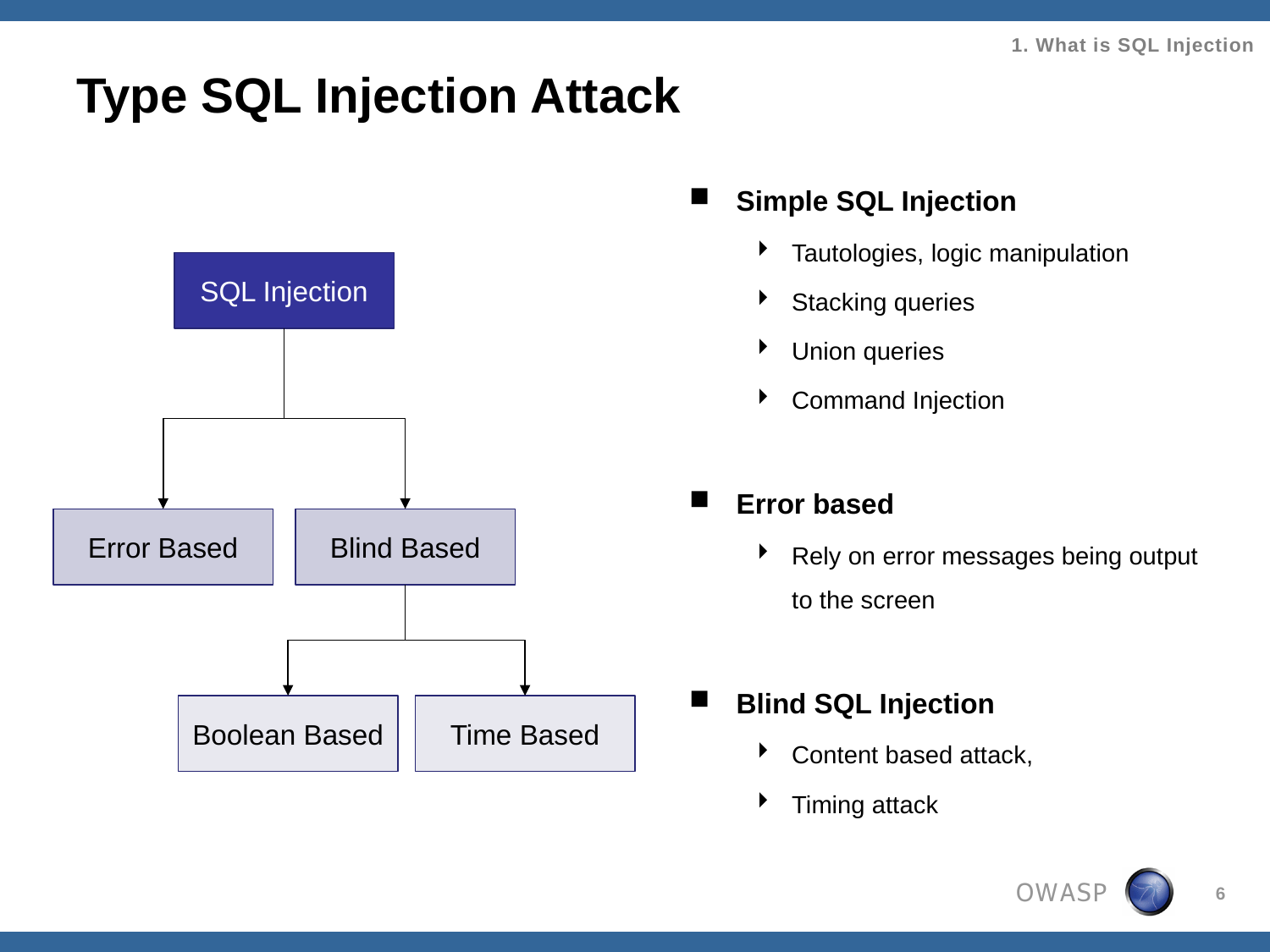

1. What is SQL Injection
# Type SQL Injection Attack

Simple SQL Injection
Tautologies, logic manipulation
Stacking queries
Union queries
Command Injection

Error based
Rely on error messages being output to the screen

Blind SQL Injection
Content based attack,
Timing attack
SQL Injection
Error Based
Blind Based
Boolean Based
Time Based
6